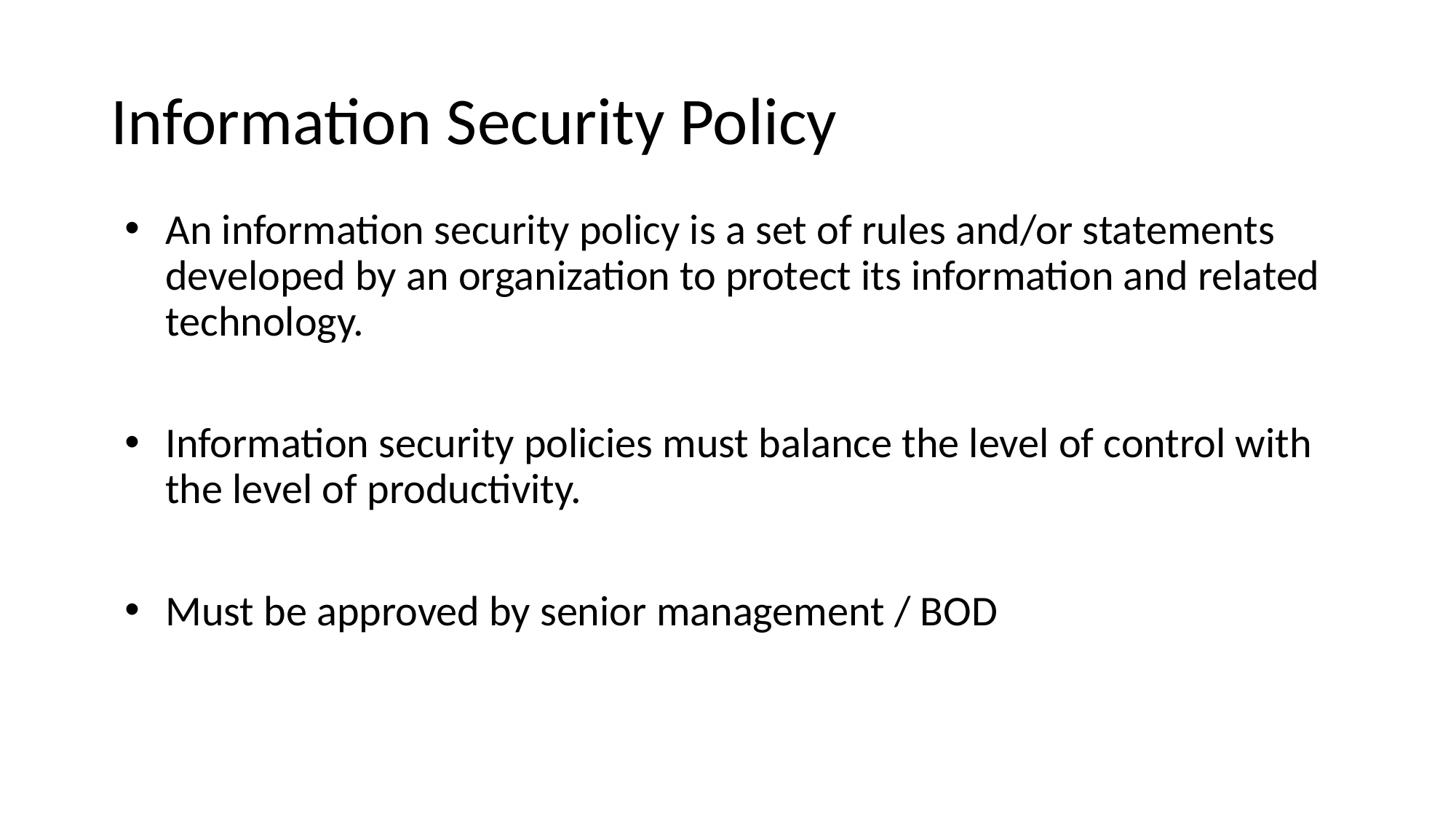

# Information Security Policy
An information security policy is a set of rules and/or statements developed by an organization to protect its information and related technology.

Information security policies must balance the level of control with the level of productivity.

Must be approved by senior management / BOD